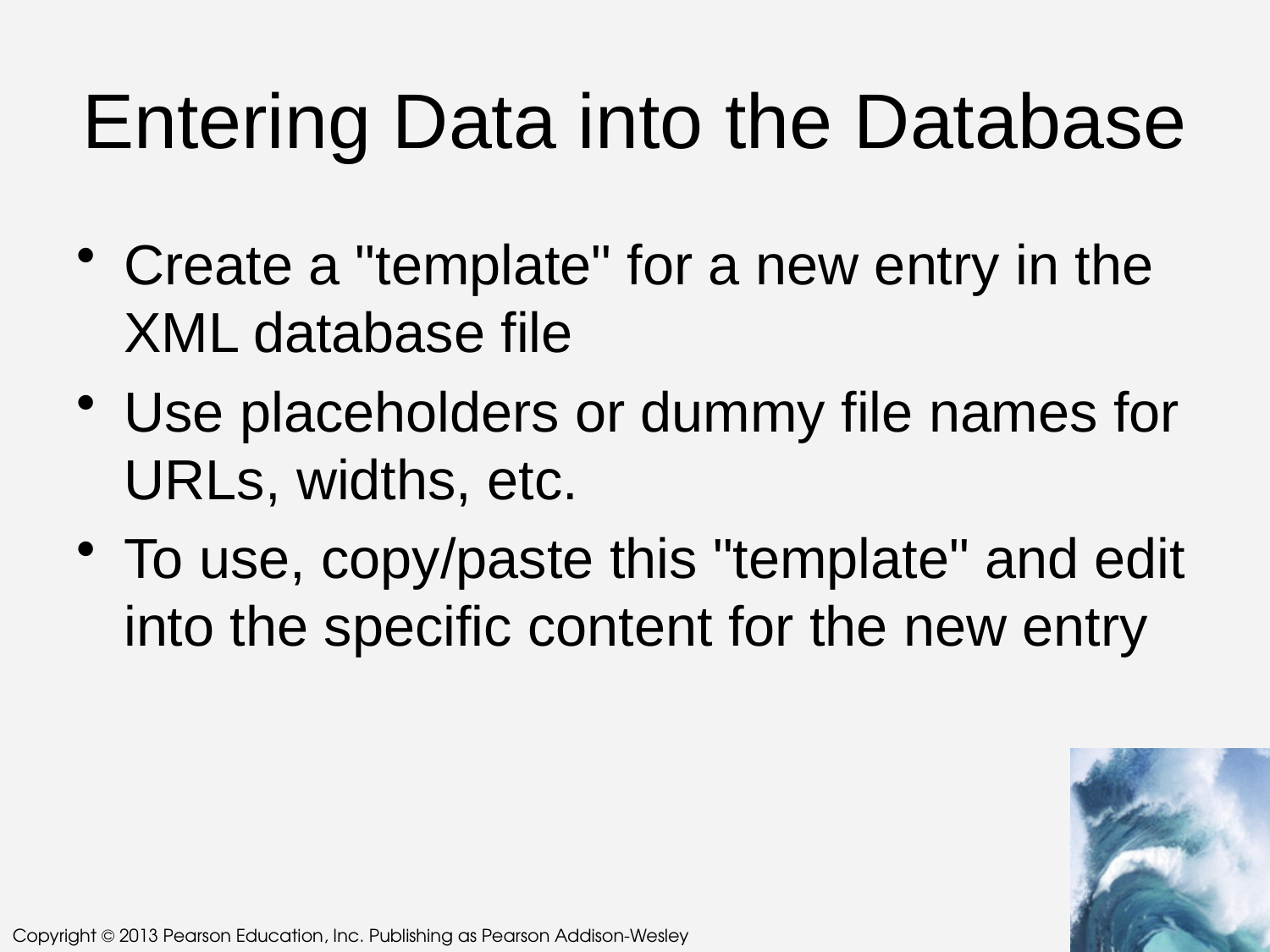

# Entering Data into the Database
Create a "template" for a new entry in the XML database file
Use placeholders or dummy file names for URLs, widths, etc.
To use, copy/paste this "template" and edit into the specific content for the new entry